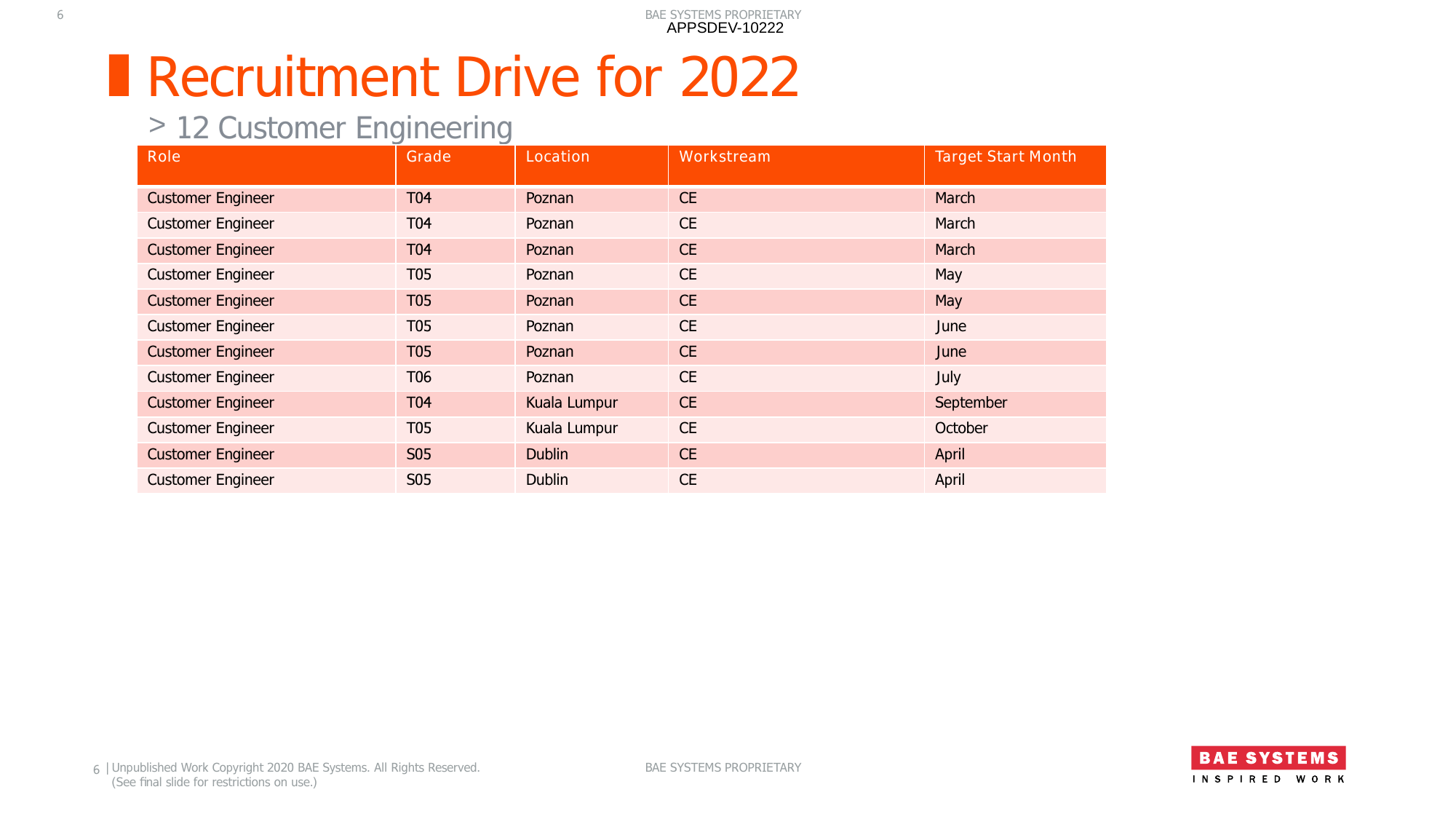

APPSDEV-10222
# Recruitment Drive for 2022
12 Customer Engineering
| Role | Grade | Location | Workstream | Target Start Month |
| --- | --- | --- | --- | --- |
| Customer Engineer | T04 | Poznan | CE | March |
| Customer Engineer | T04 | Poznan | CE | March |
| Customer Engineer | T04 | Poznan | CE | March |
| Customer Engineer | T05 | Poznan | CE | May |
| Customer Engineer | T05 | Poznan | CE | May |
| Customer Engineer | T05 | Poznan | CE | June |
| Customer Engineer | T05 | Poznan | CE | June |
| Customer Engineer | T06 | Poznan | CE | July |
| Customer Engineer | T04 | Kuala Lumpur | CE | September |
| Customer Engineer | T05 | Kuala Lumpur | CE | October |
| Customer Engineer | S05 | Dublin | CE | April |
| Customer Engineer | S05 | Dublin | CE | April |